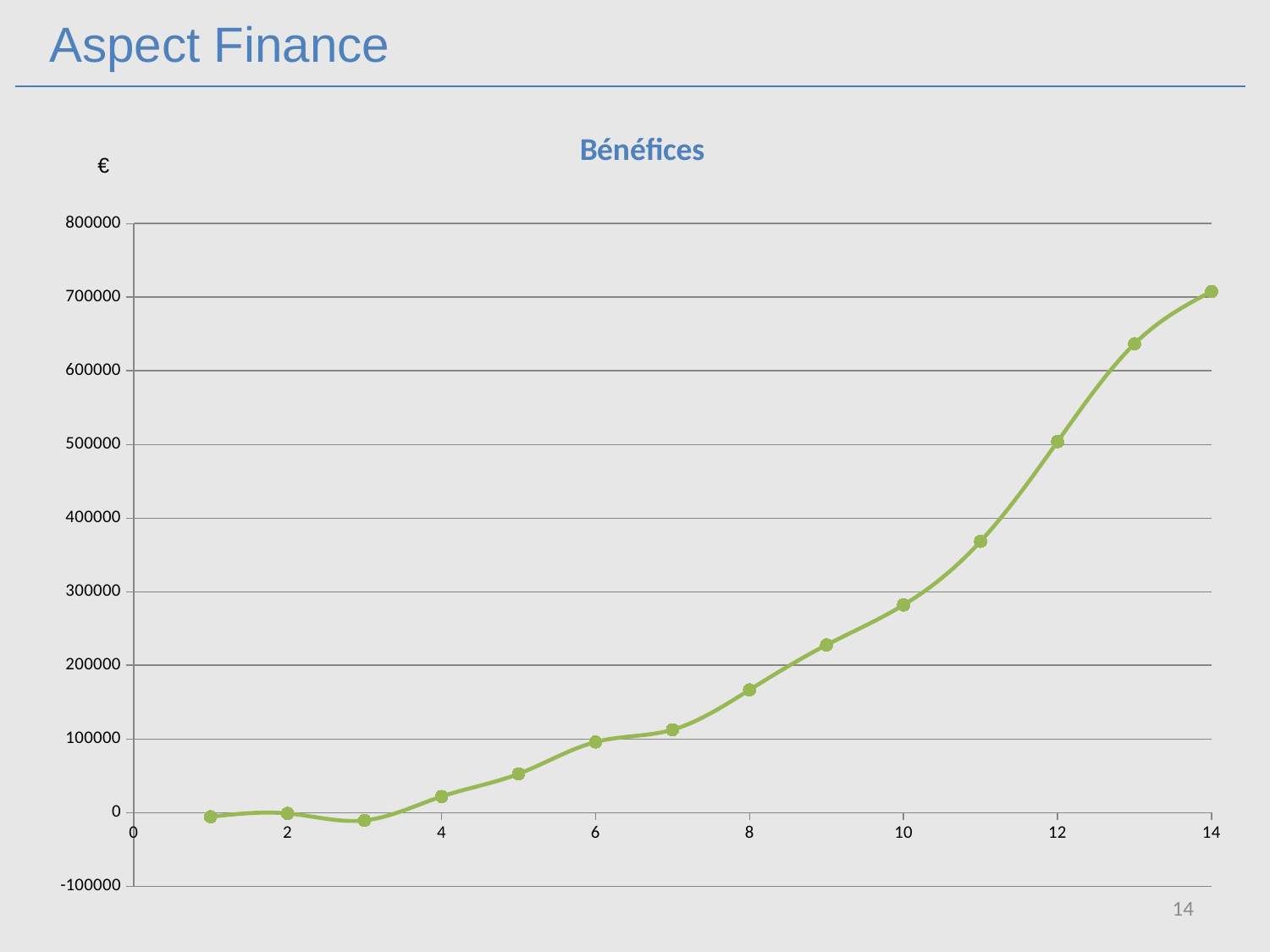

Aspect Finance

### Chart:

| Category |  |
|---|---|
€
14